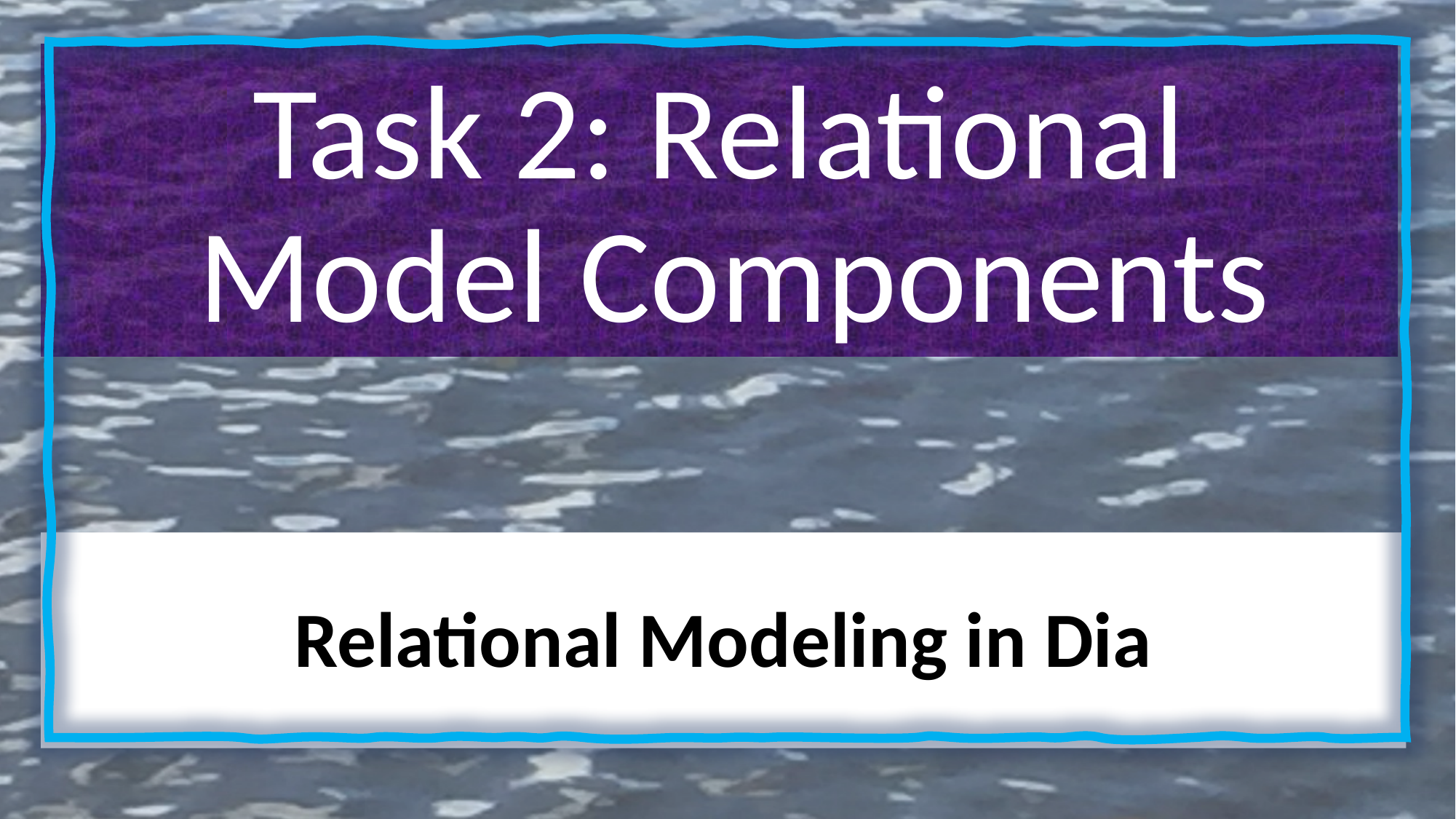

# Task 2: Relational Model Components

Relational Modeling in Dia